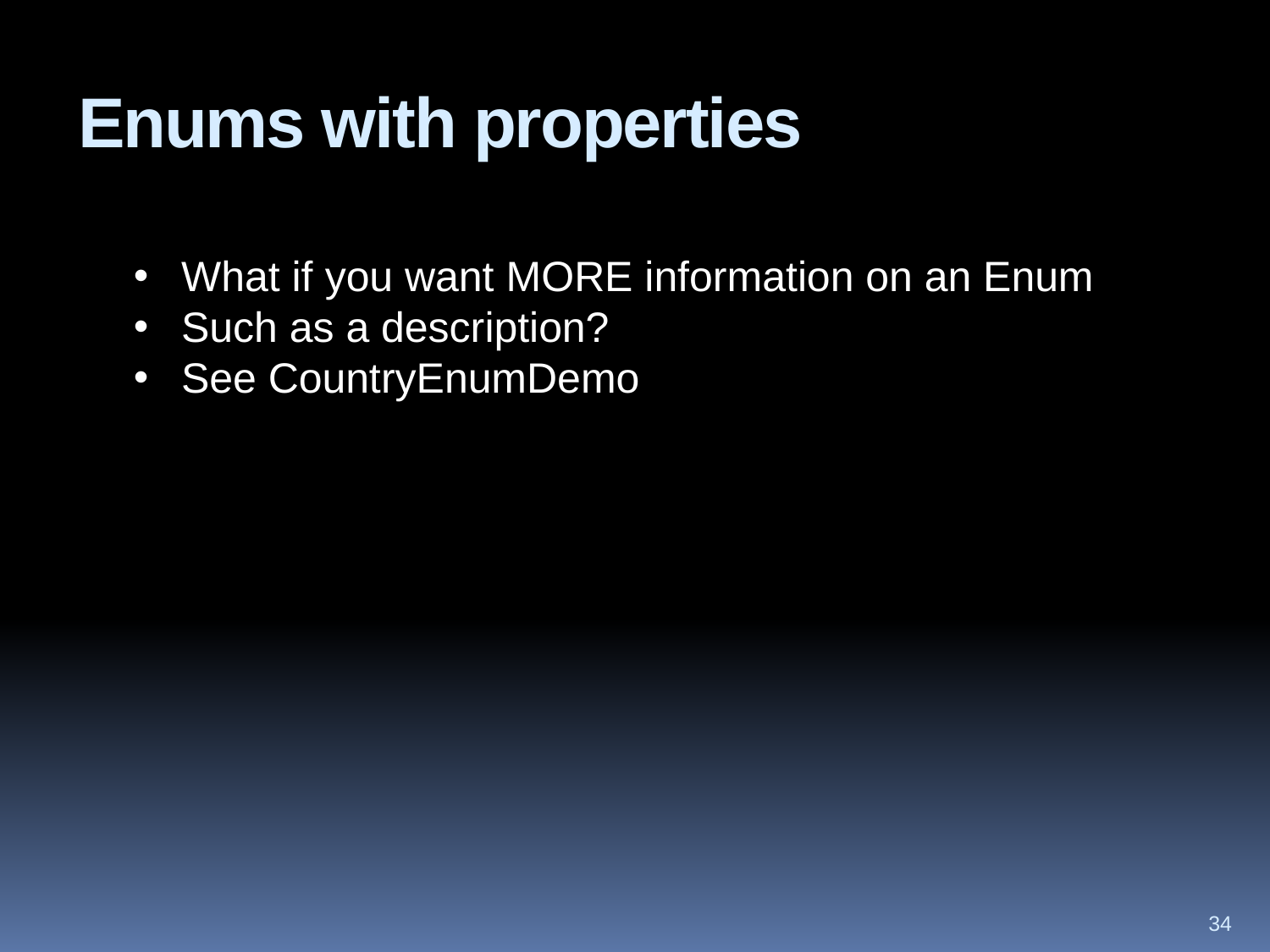

# Enums with properties
What if you want MORE information on an Enum
Such as a description?
See CountryEnumDemo
34